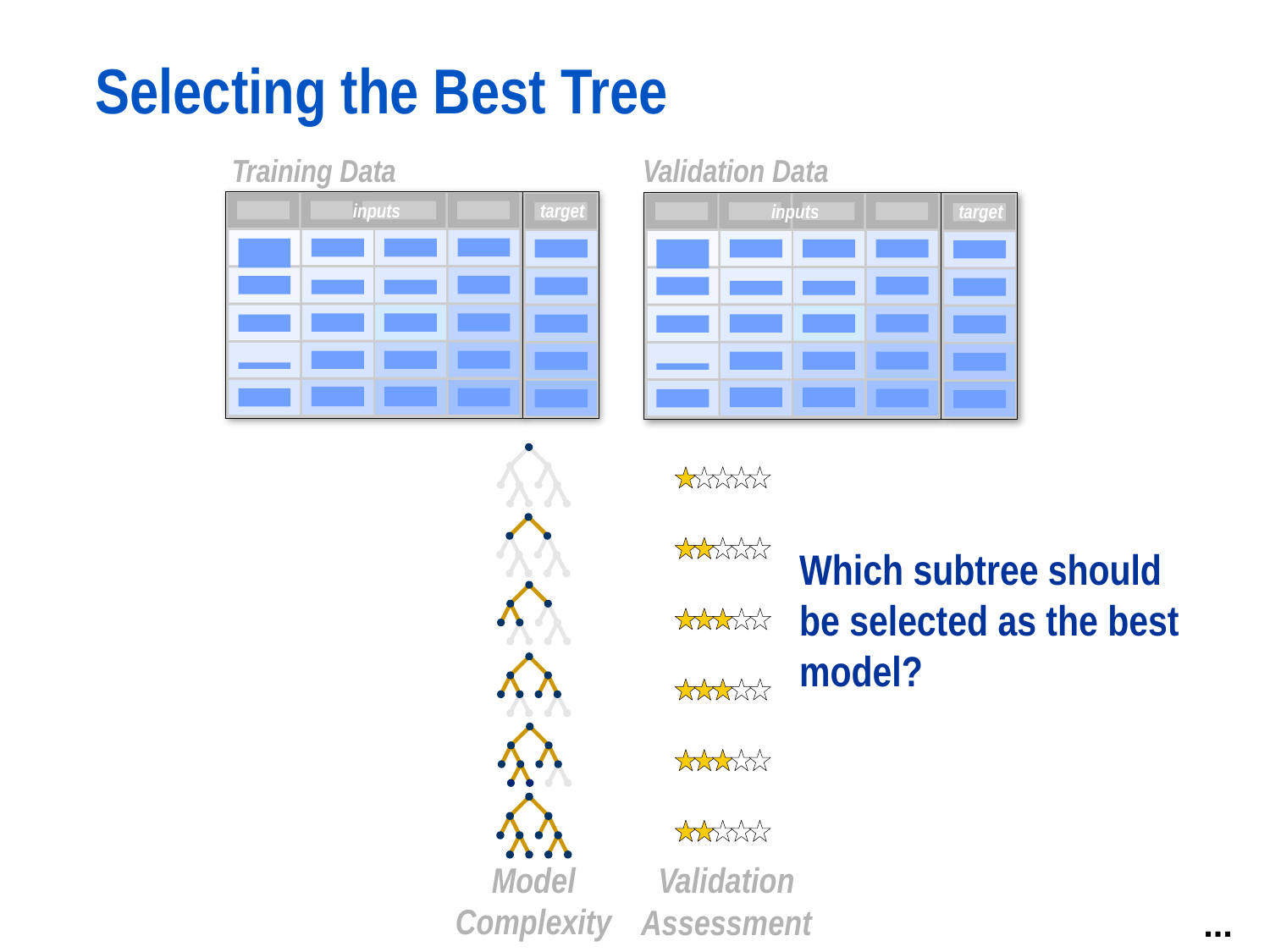

# Selecting the Best Tree
Training Data
Validation Data

inputs

target

inputs

target

Which subtree should be selected as the best model?

Model
Complexity
Validation
Assessment
...